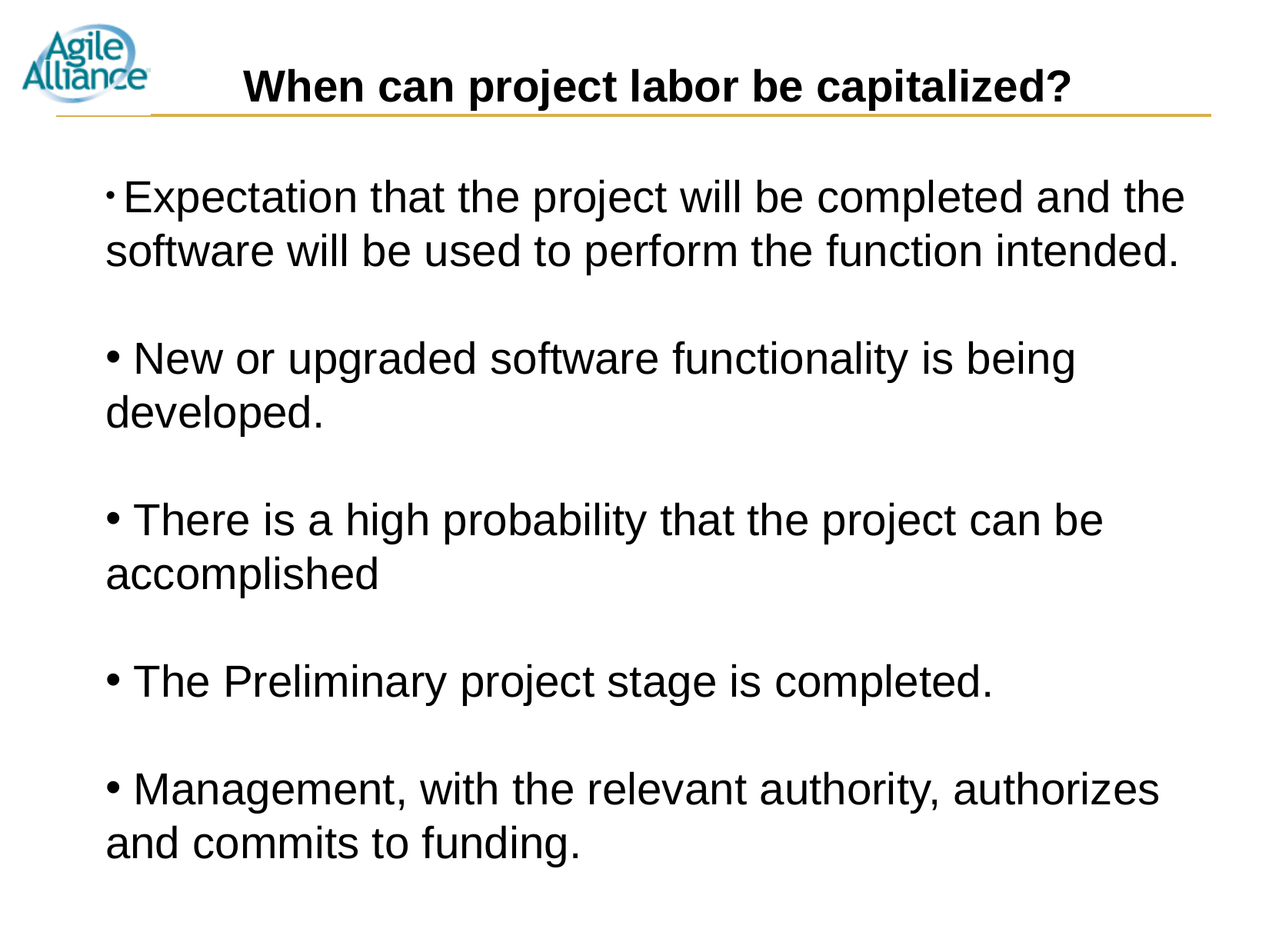

# When can project labor be capitalized?

 Expectation that the project will be completed and the software will be used to perform the function intended.

 New or upgraded software functionality is being developed.

 There is a high probability that the project can be accomplished

 The Preliminary project stage is completed.

 Management, with the relevant authority, authorizes and commits to funding.